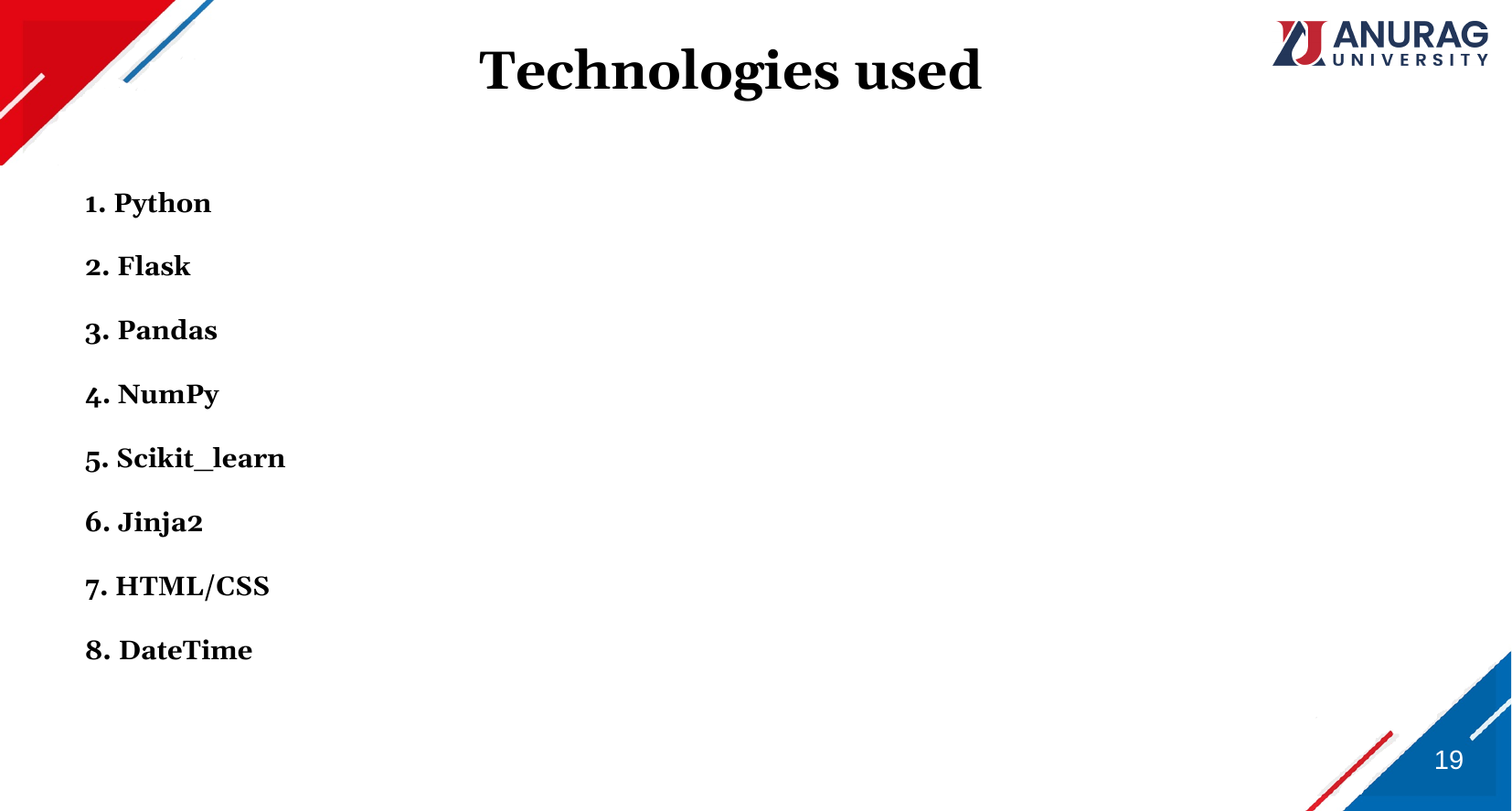

# Technologies used
1. Python

2. Flask

3. Pandas

4. NumPy

5. Scikit_learn

6. Jinja2

7. HTML/CSS

8. DateTime